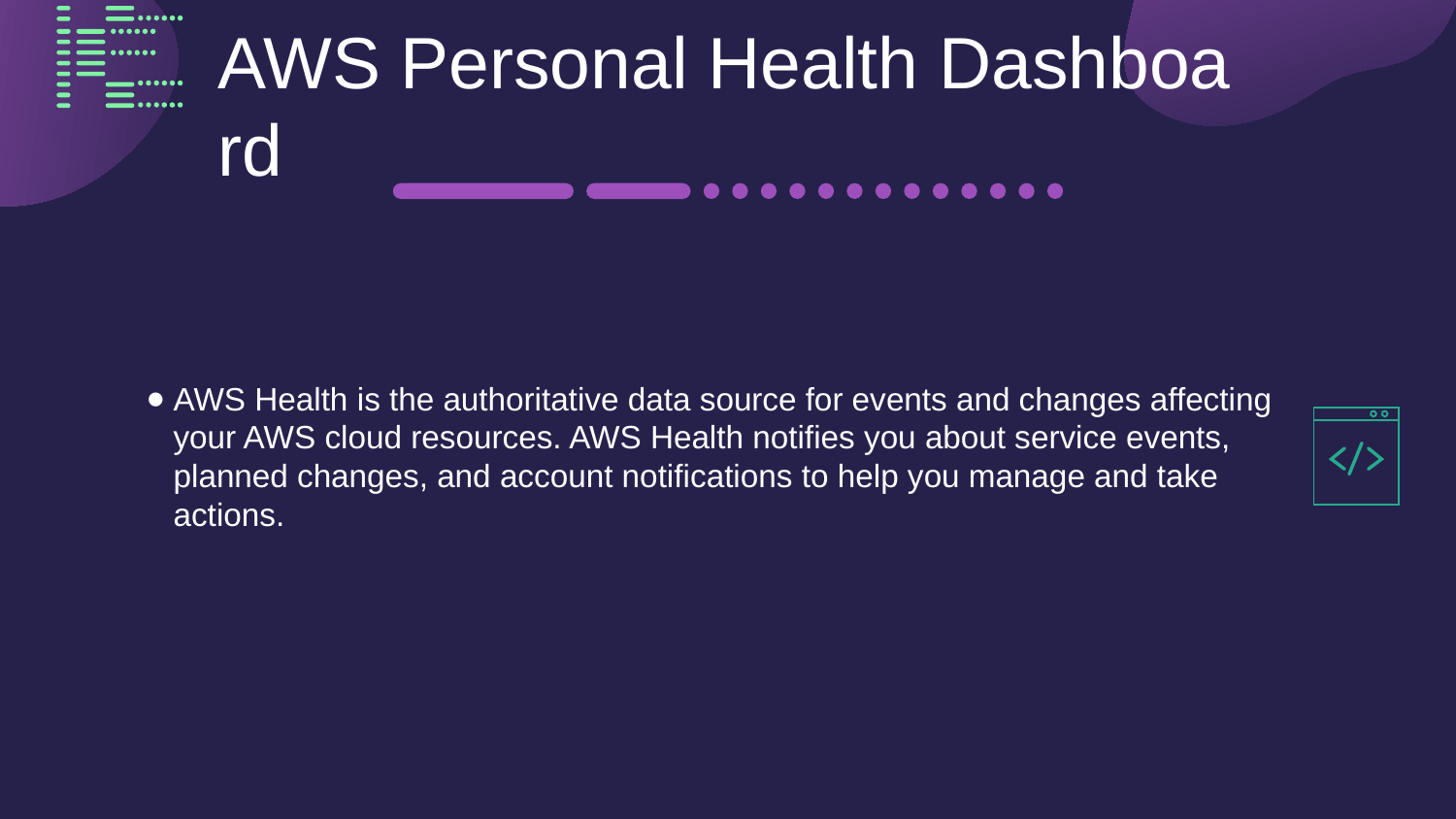

# AWS Personal Health Dashboard

AWS Health is the authoritative data source for events and changes affecting your AWS cloud resources. AWS Health notifies you about service events, planned changes, and account notifications to help you manage and take actions.